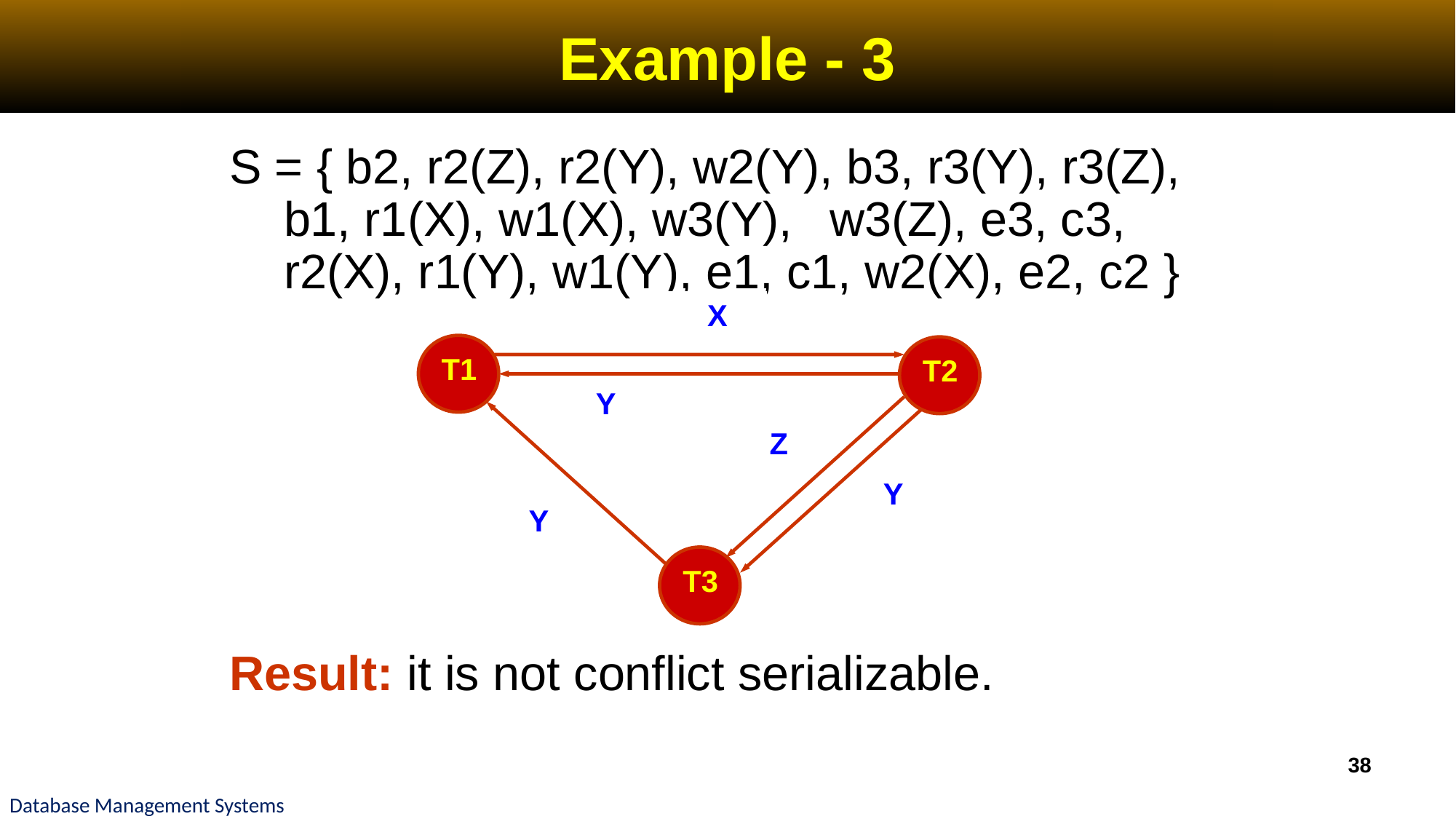

# Example - 3
S = { b2, r2(Z), r2(Y), w2(Y), b3, r3(Y), r3(Z), b1, r1(X), w1(X), w3(Y),	w3(Z), e3, c3, r2(X), r1(Y), w1(Y), e1, c1, w2(X), e2, c2 }

Result: it is not conflict serializable.
 X

T1

T2

Y

Z

Y

Y

T3

38